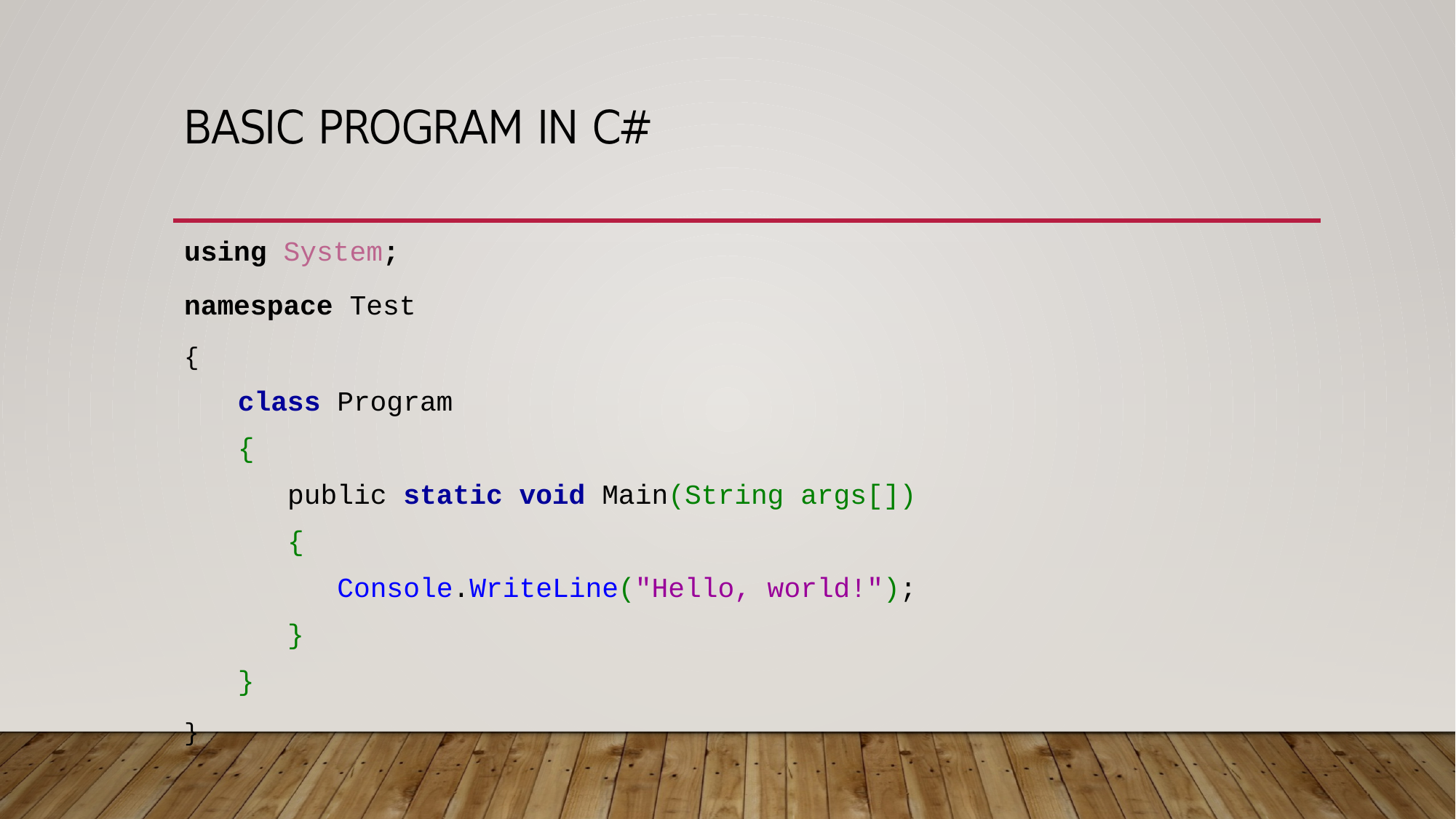

# Basic Program in c#
using System;
namespace Test
{
class Program
{
   public static void Main(String args[])
   {
      Console.WriteLine("Hello, world!");
   }
}
}